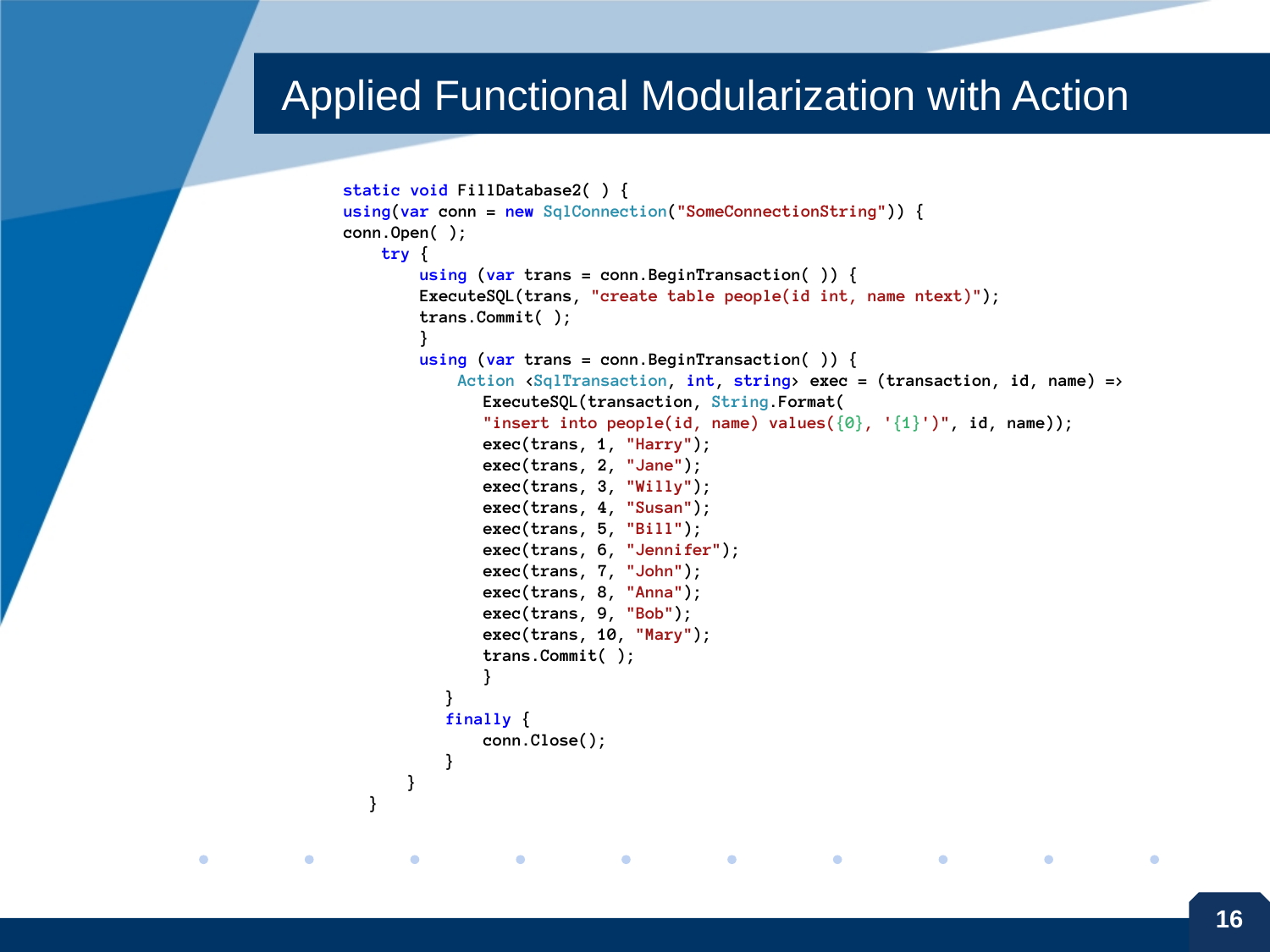

# Applied Functional Modularization with Action
            static void FillDatabase2( ) {
            using(var conn = new SqlConnection("SomeConnectionString")) {
            conn.Open( );
                try {
                    using (var trans = conn.BeginTransaction( )) {
                    ExecuteSQL(trans, "create table people(id int, name ntext)");
                    trans.Commit( );
                    }
                    using (var trans = conn.BeginTransaction( )) {
                        Action <SqlTransaction, int, string> exec = (transaction, id, name) =>
                    ExecuteSQL(transaction, String.Format(
                    "insert into people(id, name) values({0}, '{1}')", id, name));
                    exec(trans, 1, "Harry");
                    exec(trans, 2, "Jane");
                    exec(trans, 3, "Willy");
                    exec(trans, 4, "Susan");
                    exec(trans, 5, "Bill");
                    exec(trans, 6, "Jennifer");
                    exec(trans, 7, "John");
                    exec(trans, 8, "Anna");
                    exec(trans, 9, "Bob");
                    exec(trans, 10, "Mary");
                    trans.Commit( );
                    }
                }
                finally {
                    conn.Close();
                }
            }
        }
16